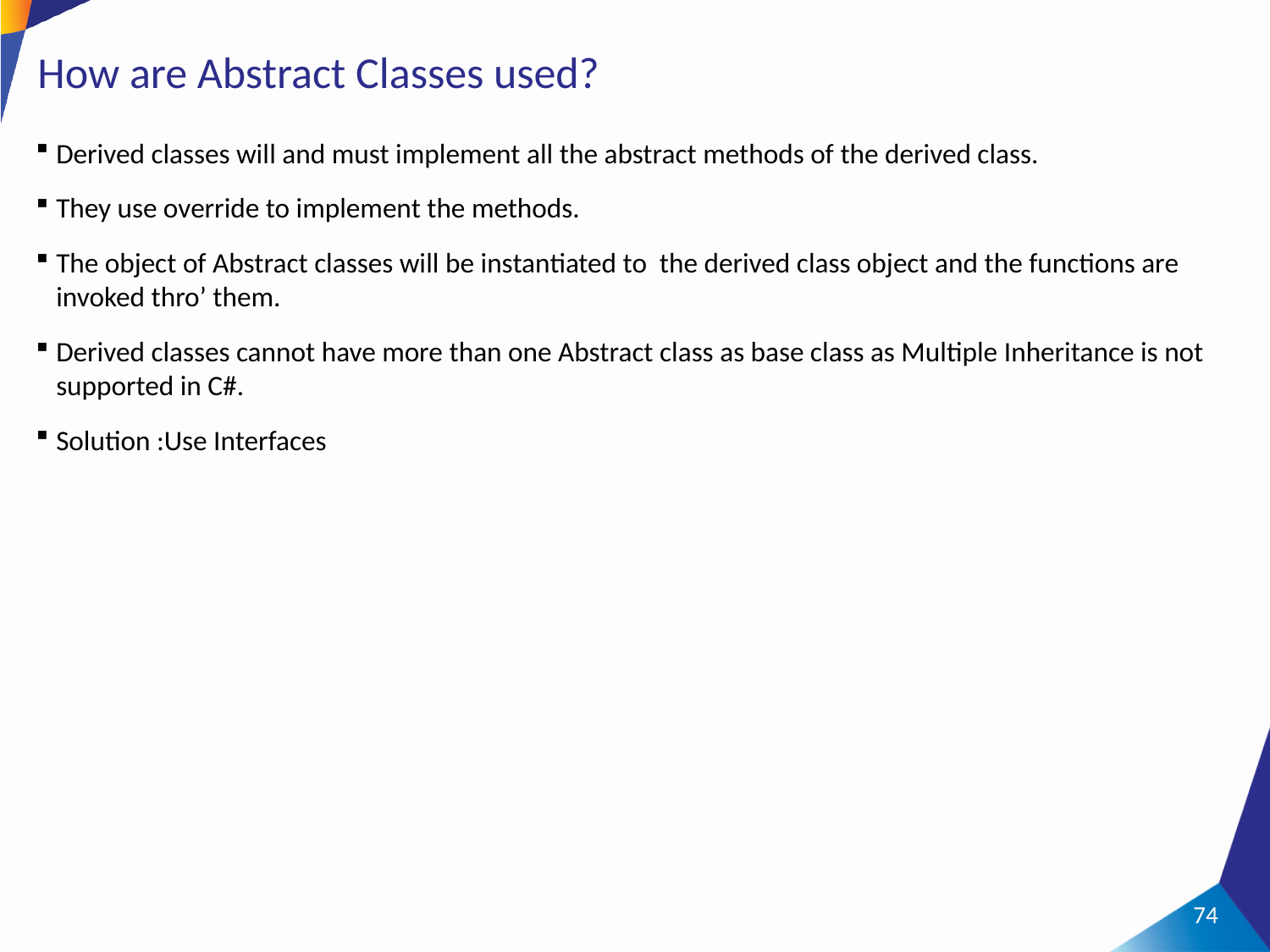

# How are Abstract Classes used?
Derived classes will and must implement all the abstract methods of the derived class.
They use override to implement the methods.
The object of Abstract classes will be instantiated to  the derived class object and the functions are invoked thro’ them.
Derived classes cannot have more than one Abstract class as base class as Multiple Inheritance is not supported in C#.
Solution :Use Interfaces